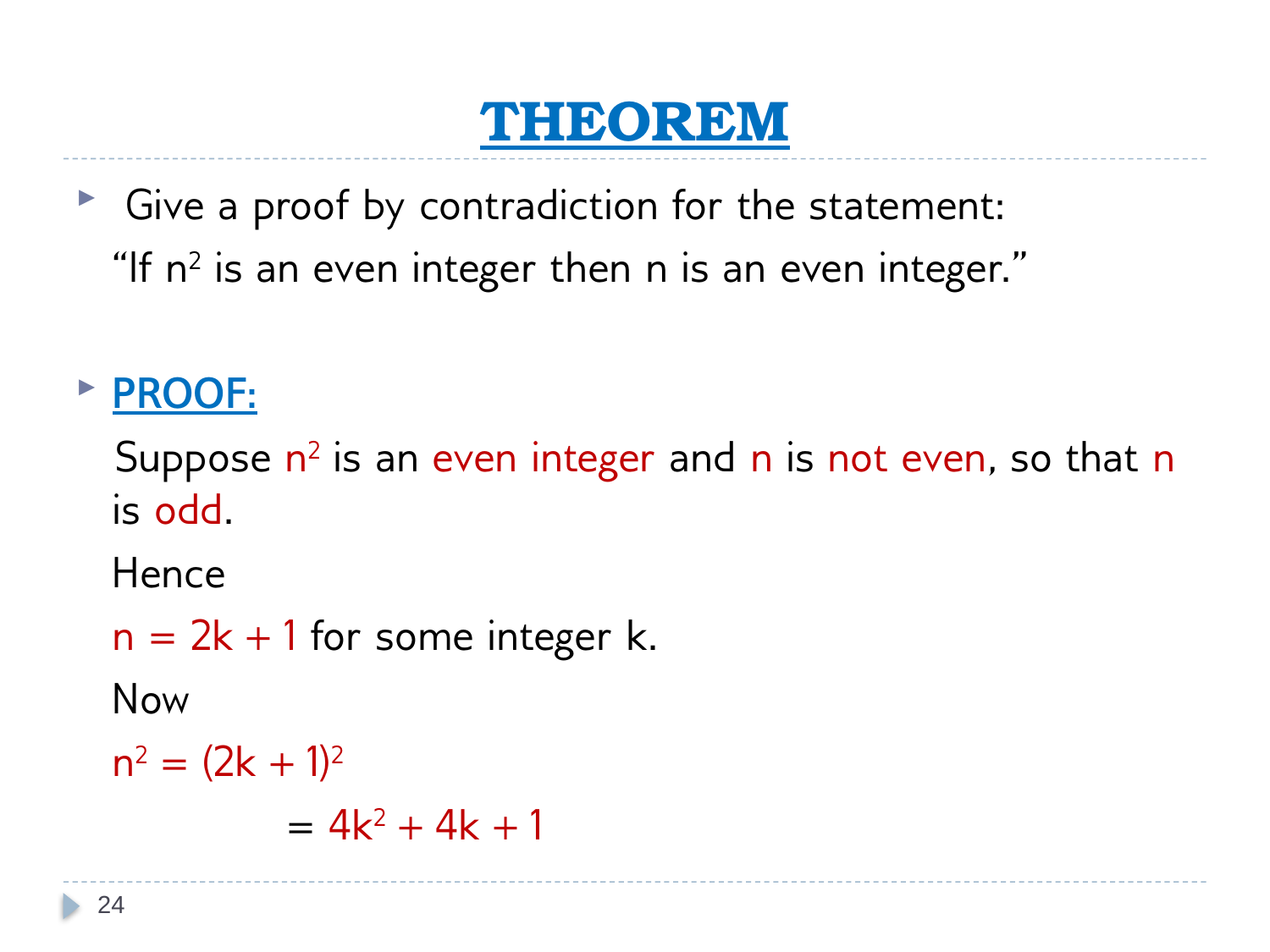

# THEOREM
 Give a proof by contradiction for the statement:
	“If n2 is an even integer then n is an even integer.”

PROOF:
   Suppose n2 is an even integer and n is not even, so that n is odd.
	Hence
				n = 2k + 1 for some integer k.
	Now
				n2 = (2k + 1)2
		 		    = 4k2 + 4k + 1

24